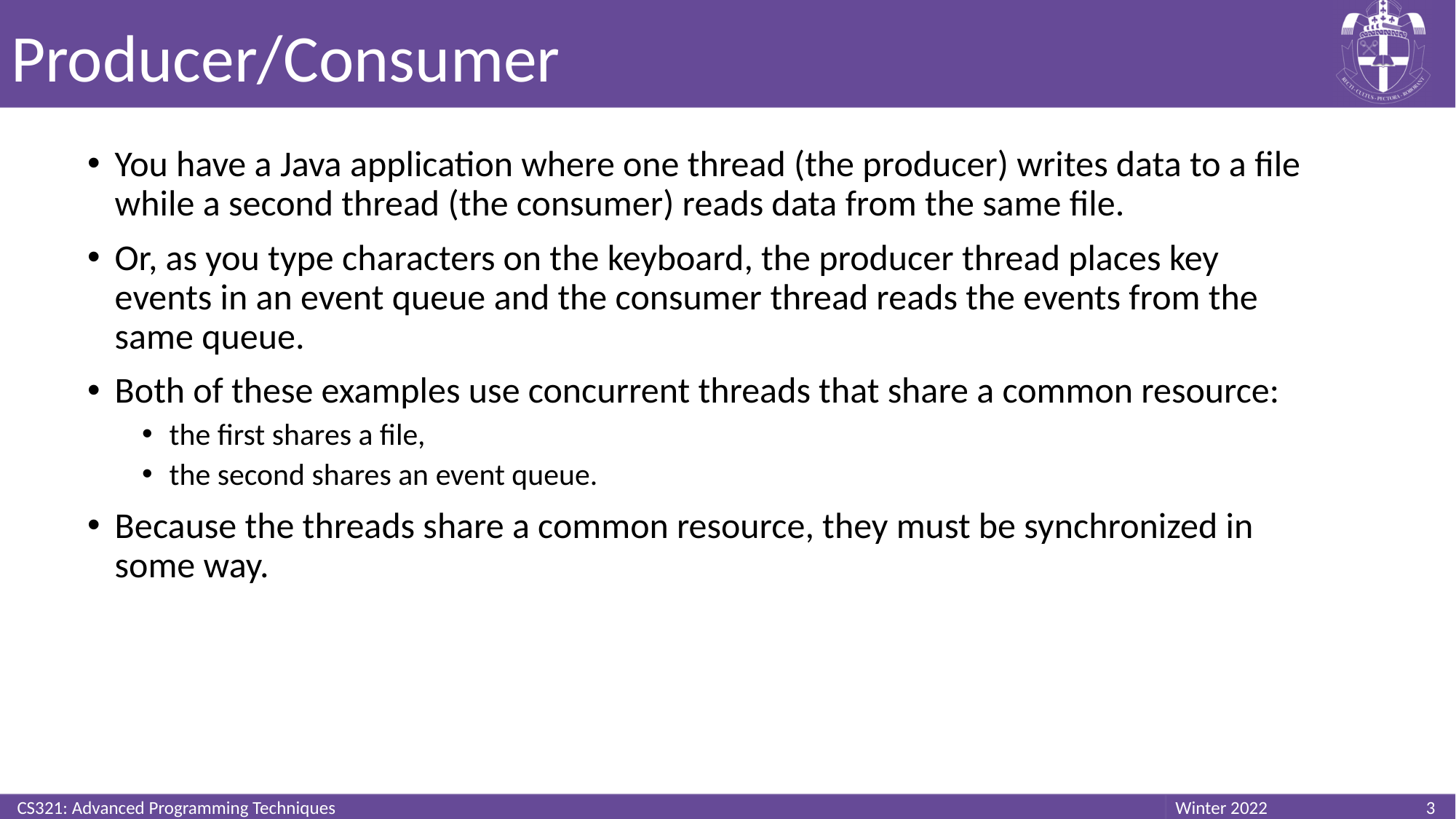

# Producer/Consumer
You have a Java application where one thread (the producer) writes data to a file while a second thread (the consumer) reads data from the same file.
Or, as you type characters on the keyboard, the producer thread places key events in an event queue and the consumer thread reads the events from the same queue.
Both of these examples use concurrent threads that share a common resource:
the first shares a file,
the second shares an event queue.
Because the threads share a common resource, they must be synchronized in some way.

CS321: Advanced Programming Techniques
3
Winter 2022